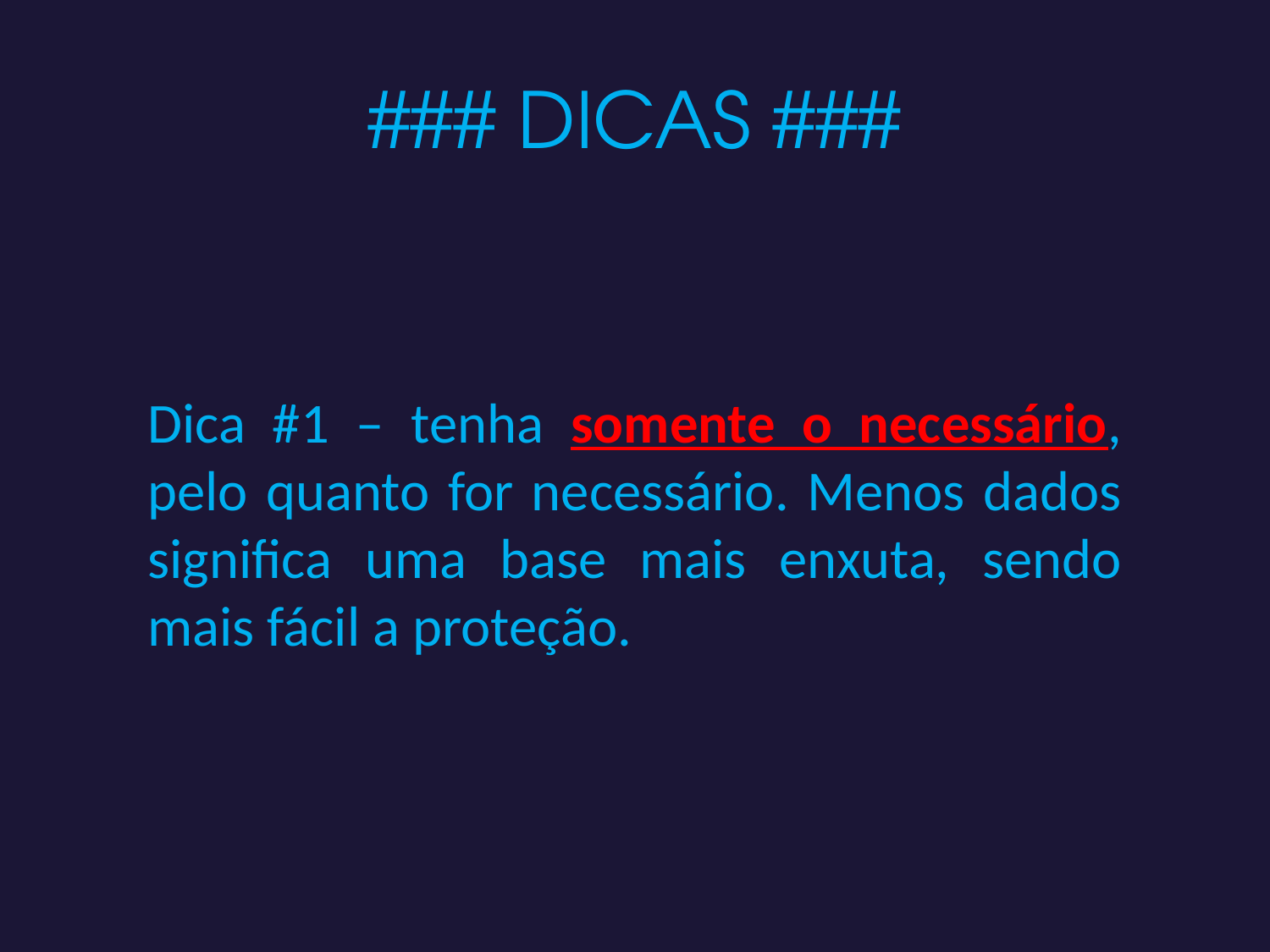

# ### DICAS ###

Dica #1 – tenha somente o necessário, pelo quanto for necessário. Menos dados significa uma base mais enxuta, sendo mais fácil a proteção.